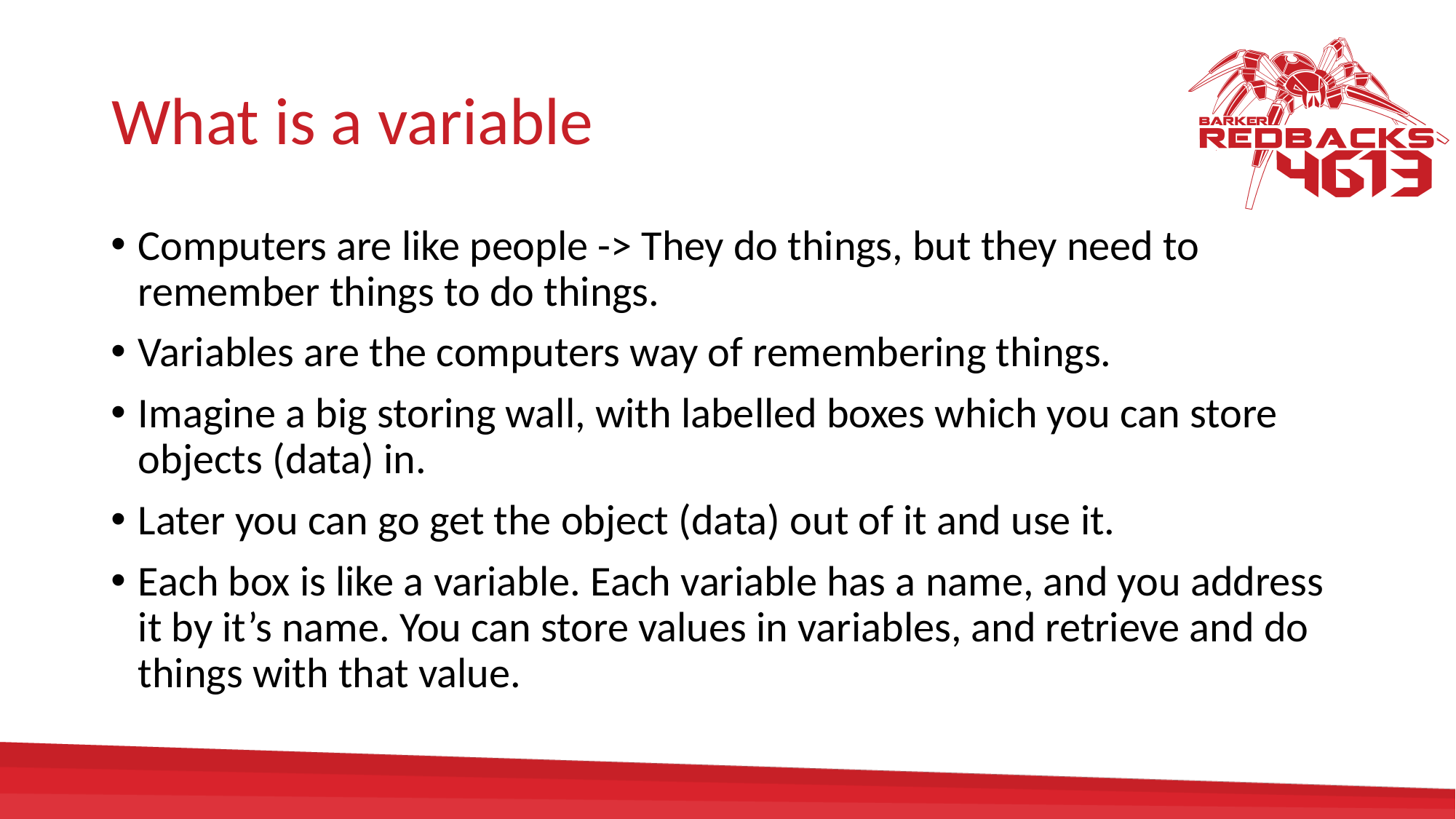

# What is a variable
Computers are like people -> They do things, but they need to remember things to do things.
Variables are the computers way of remembering things.
Imagine a big storing wall, with labelled boxes which you can store objects (data) in.
Later you can go get the object (data) out of it and use it.
Each box is like a variable. Each variable has a name, and you address it by it’s name. You can store values in variables, and retrieve and do things with that value.